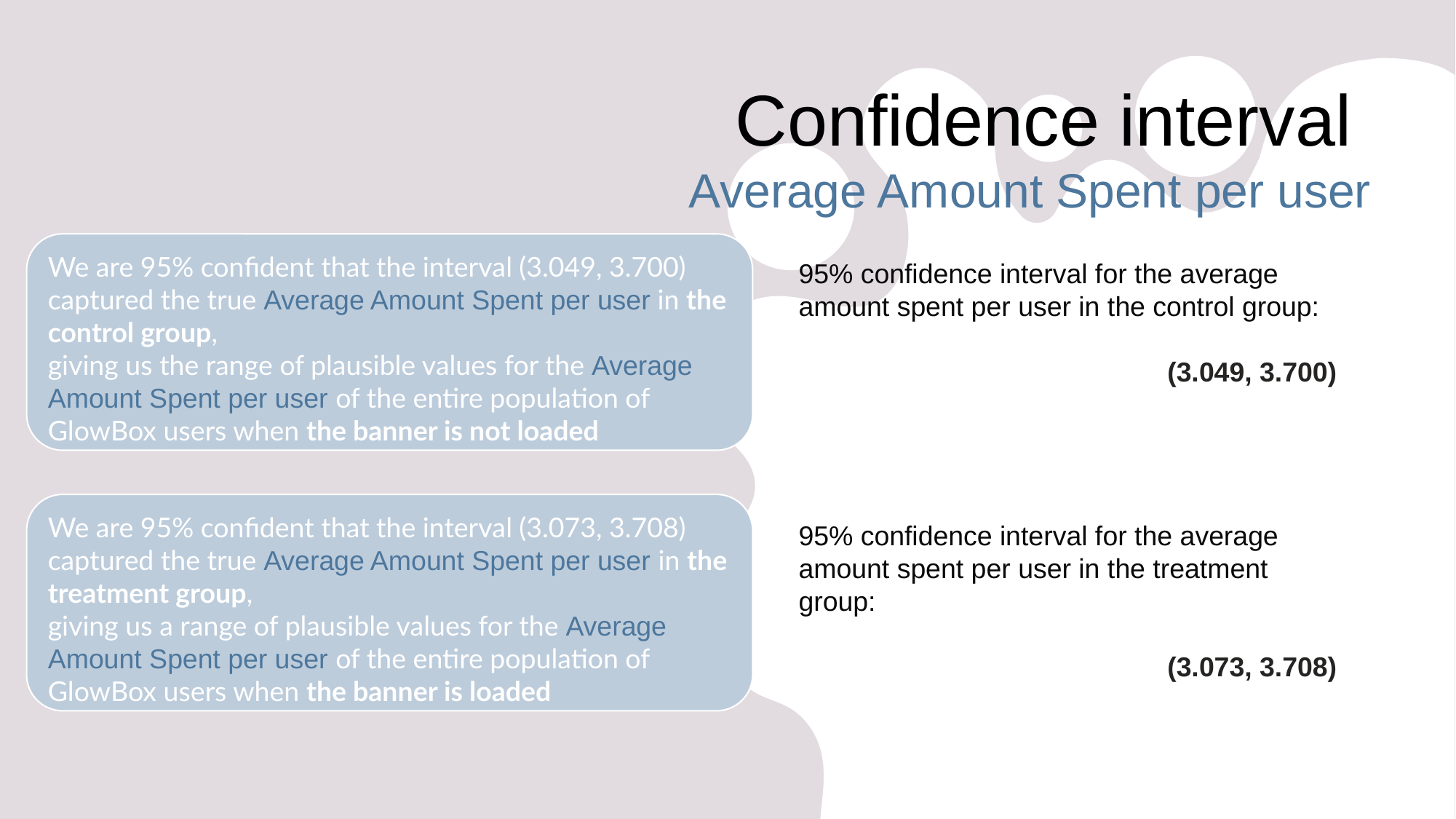

# Confidence interval Average Amount Spent per user
We are 95% confident that the interval (3.049, 3.700)
captured the true Average Amount Spent per user in the control group,
giving us the range of plausible values for the Average Amount Spent per user of the entire population of GlowBox users when the banner is not loaded
95% confidence interval for the average amount spent per user in the control group:

(3.049, 3.700)

95% confidence interval for the average amount spent per user in the treatment group:
(3.073, 3.708)
We are 95% confident that the interval (3.073, 3.708)
captured the true Average Amount Spent per user in the treatment group,
giving us a range of plausible values for the Average Amount Spent per user of the entire population of GlowBox users when the banner is loaded